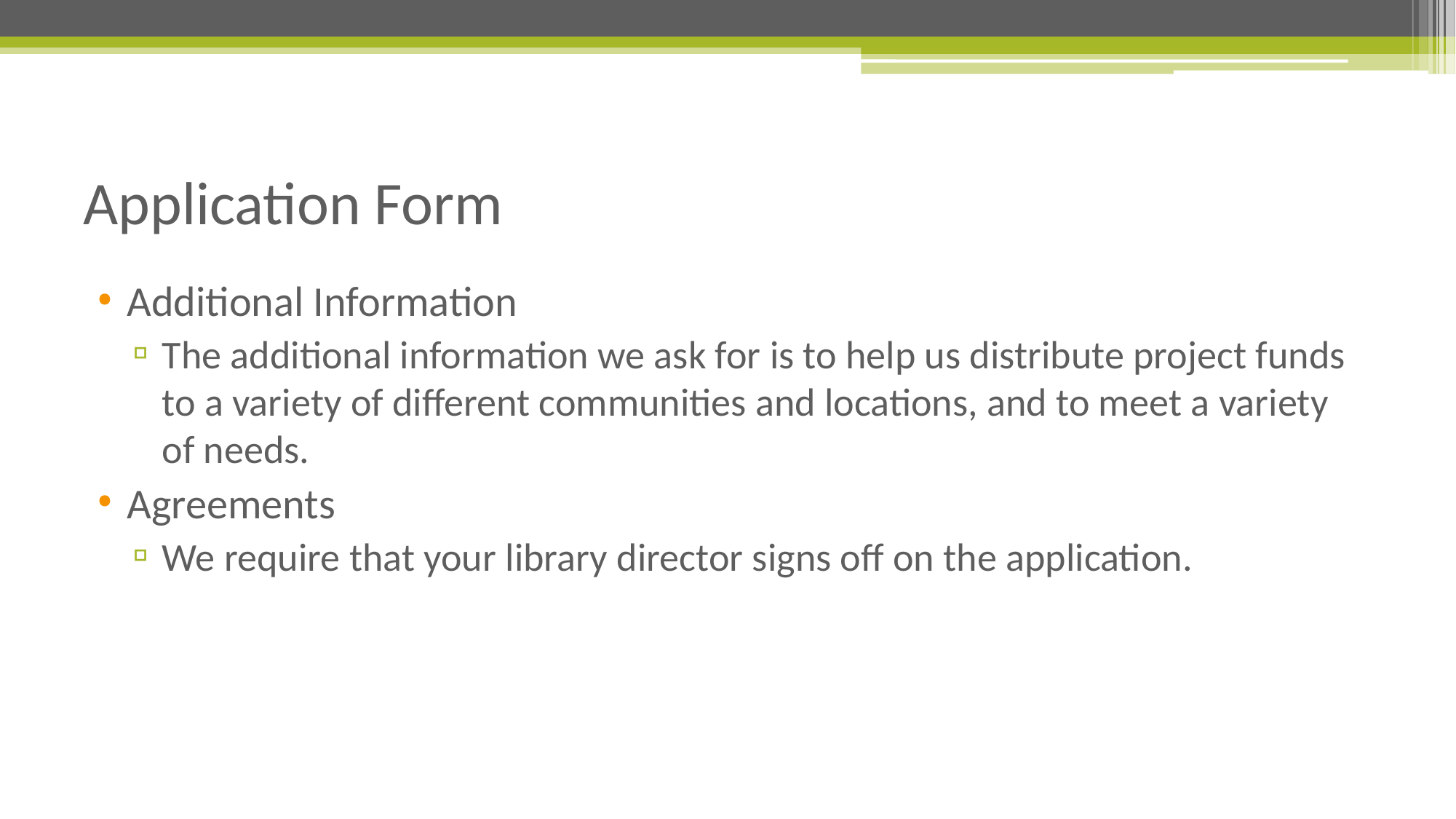

# Application Form
Additional Information
The additional information we ask for is to help us distribute project funds to a variety of different communities and locations, and to meet a variety of needs.
Agreements
We require that your library director signs off on the application.